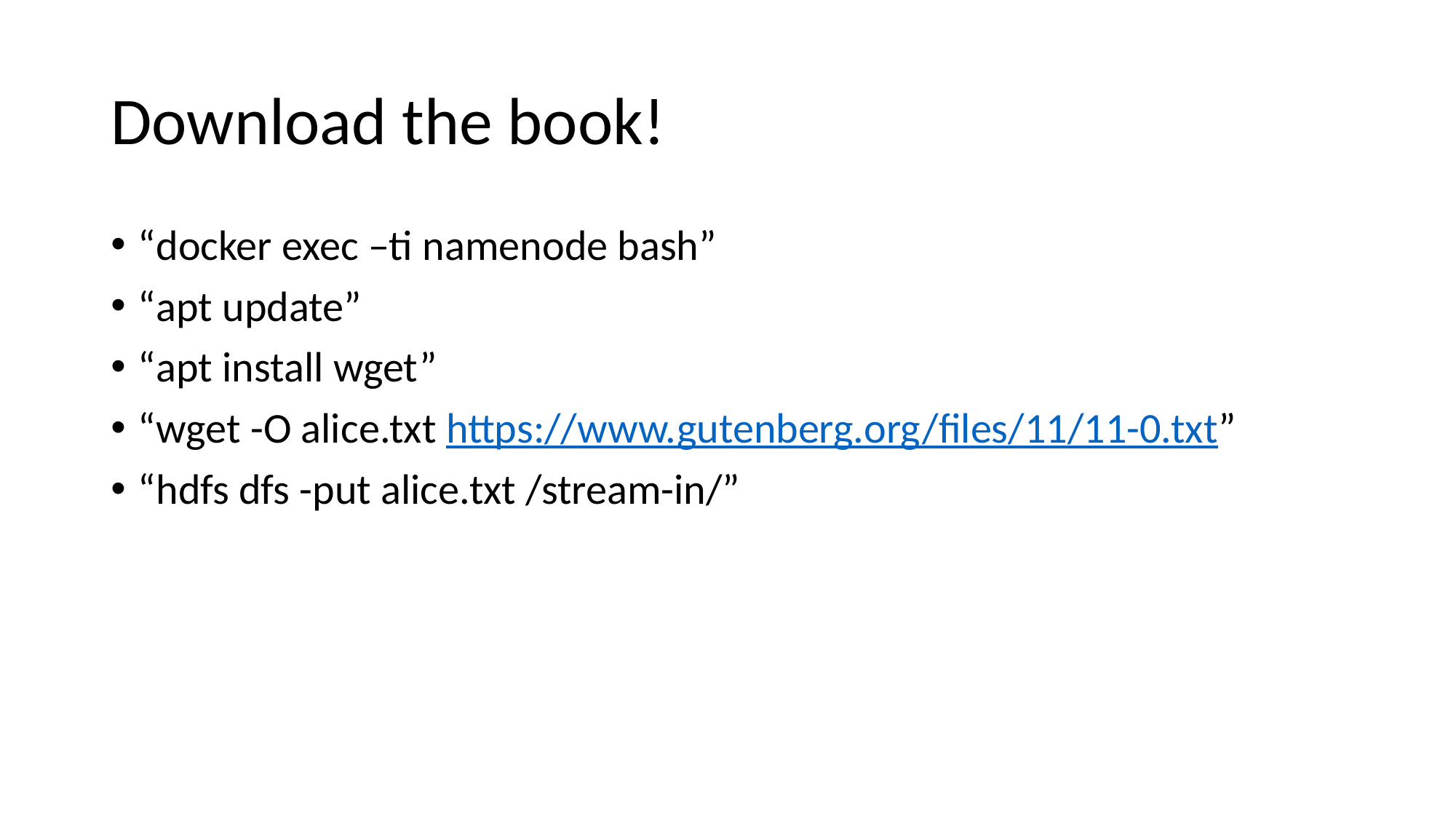

# Download the book!
“docker exec –ti namenode bash”
“apt update”
“apt install wget”
“wget -O alice.txt https://www.gutenberg.org/files/11/11-0.txt”
“hdfs dfs -put alice.txt /stream-in/”